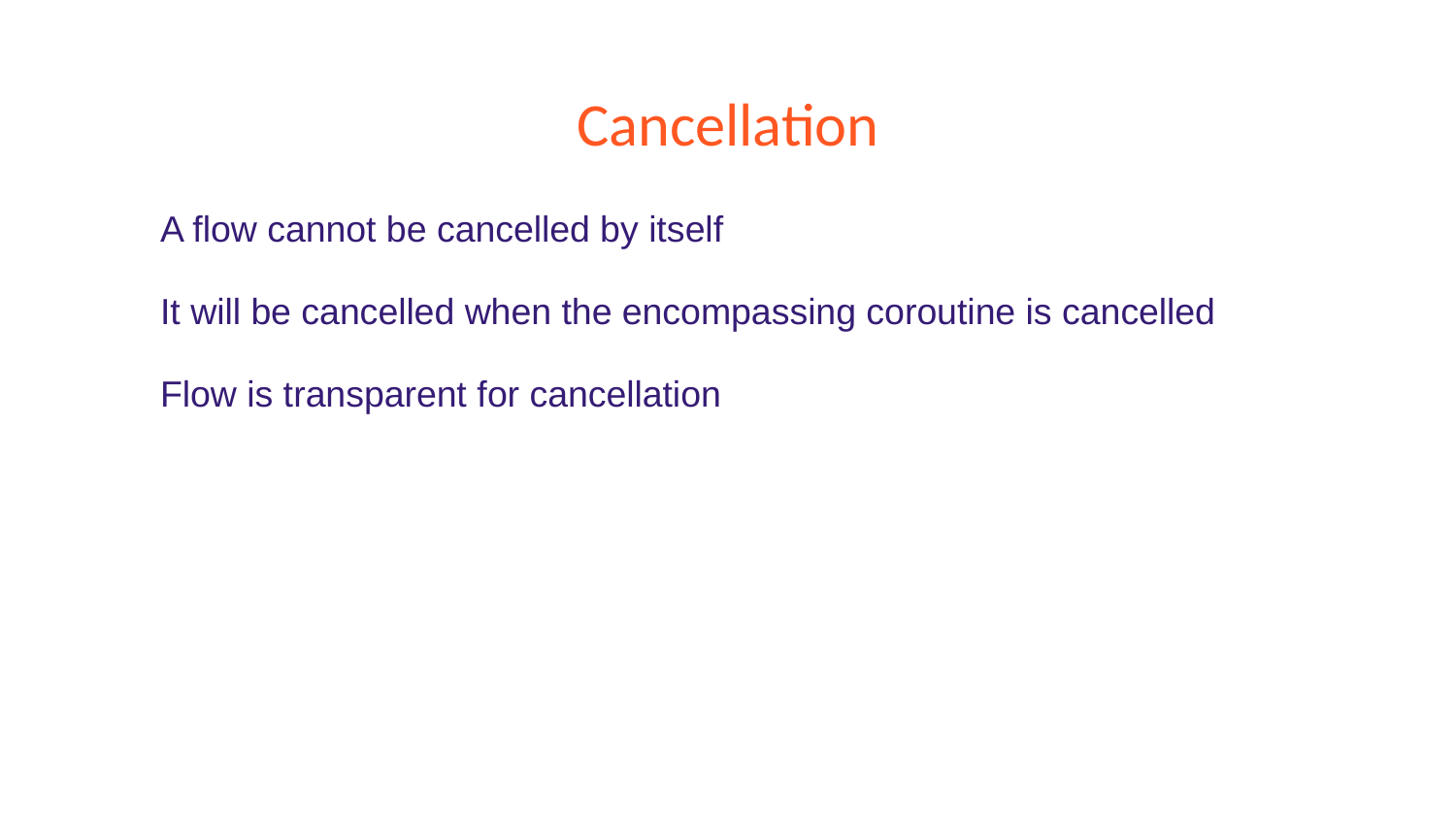

# Cancellation
A flow cannot be cancelled by itself
It will be cancelled when the encompassing coroutine is cancelled
Flow is transparent for cancellation